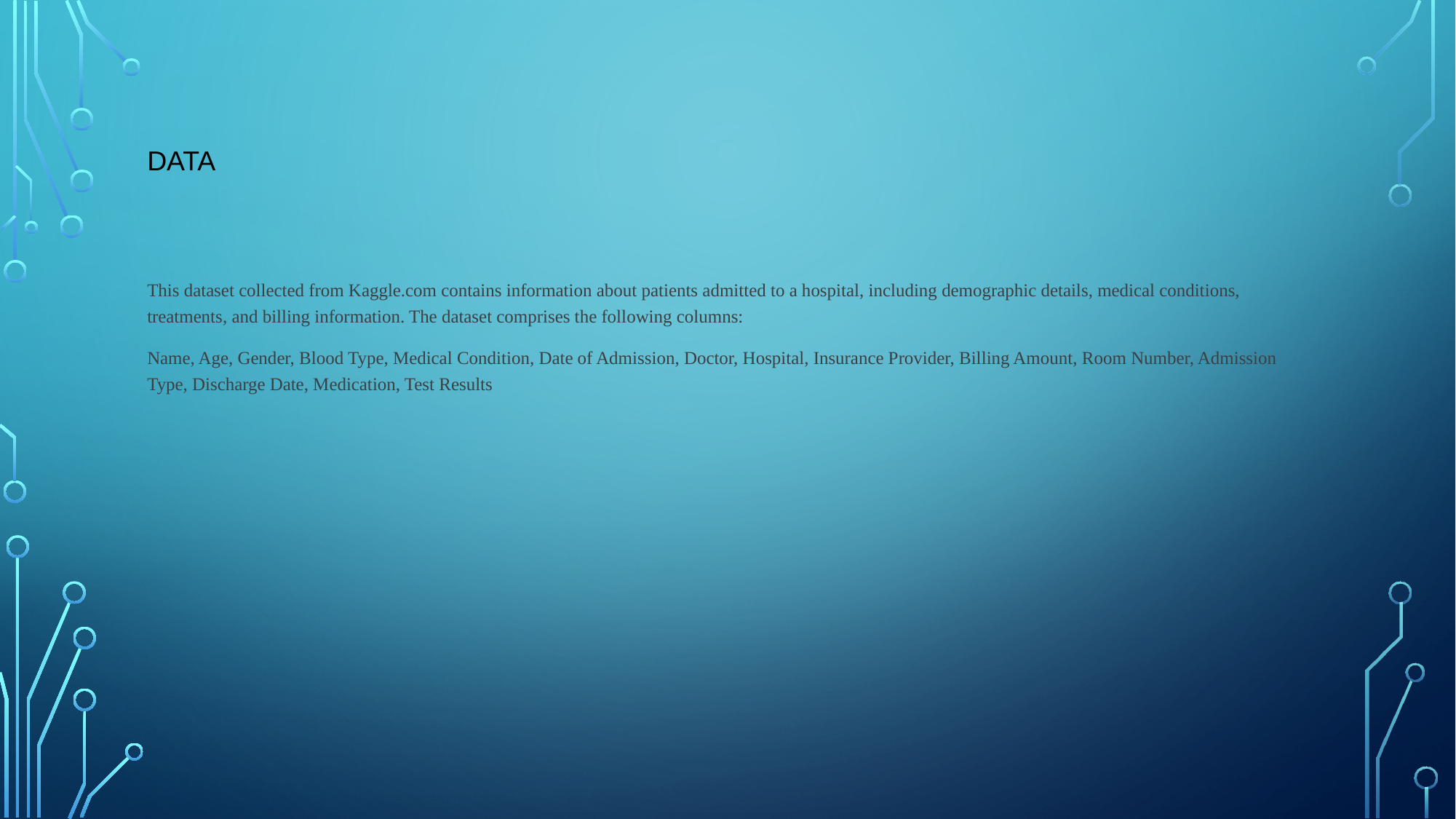

# Data
This dataset collected from Kaggle.com contains information about patients admitted to a hospital, including demographic details, medical conditions, treatments, and billing information. The dataset comprises the following columns:
Name, Age, Gender, Blood Type, Medical Condition, Date of Admission, Doctor, Hospital, Insurance Provider, Billing Amount, Room Number, Admission Type, Discharge Date, Medication, Test Results